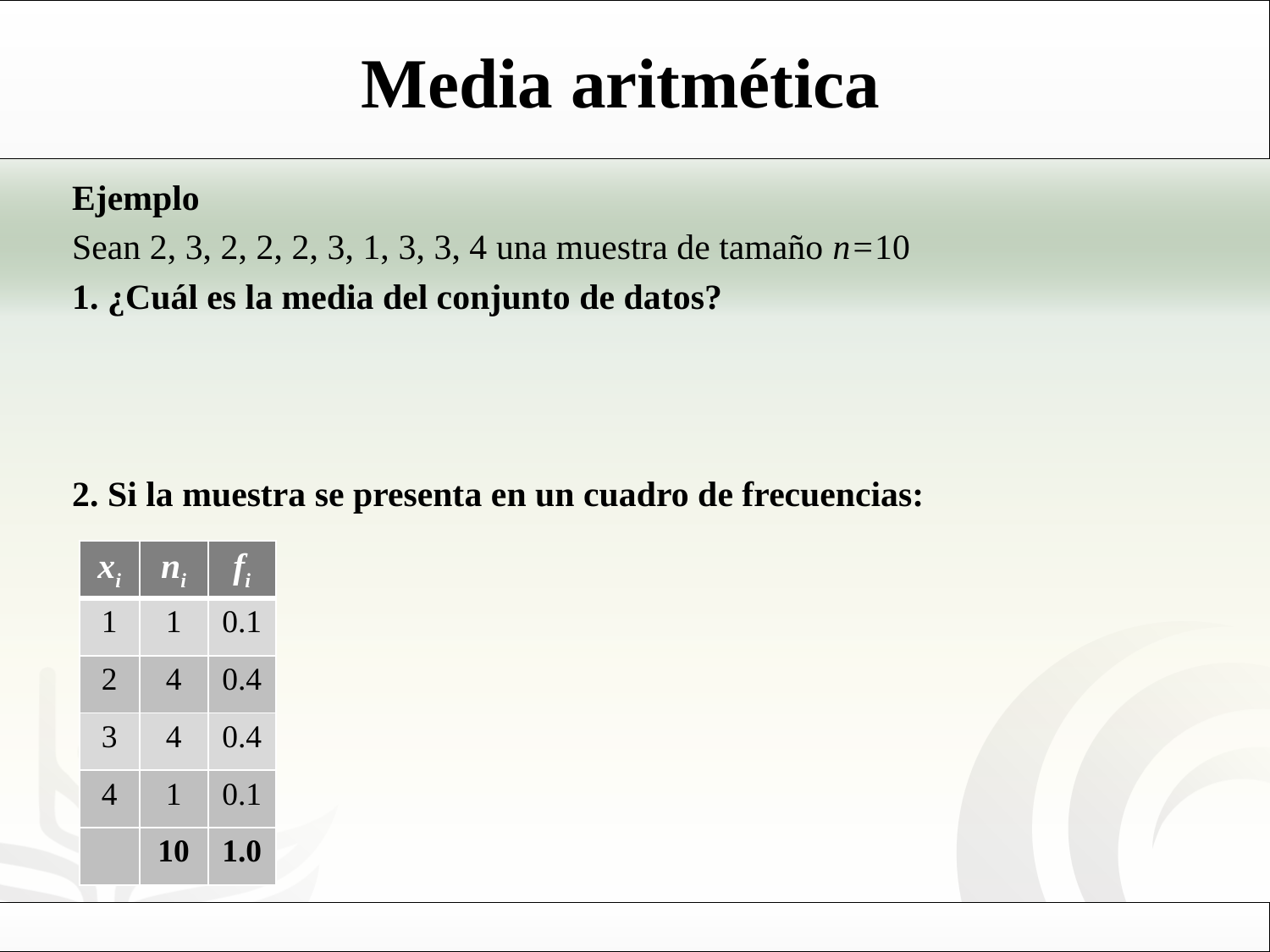

Media aritmética
Ejemplo
Sean 2, 3, 2, 2, 2, 3, 1, 3, 3, 4 una muestra de tamaño n=10
1. ¿Cuál es la media del conjunto de datos?

2. Si la muestra se presenta en un cuadro de frecuencias:
| xi | ni | fi |
| --- | --- | --- |
| 1 | 1 | 0.1 |
| 2 | 4 | 0.4 |
| 3 | 4 | 0.4 |
| 4 | 1 | 0.1 |
|  | 10 | 1.0 |